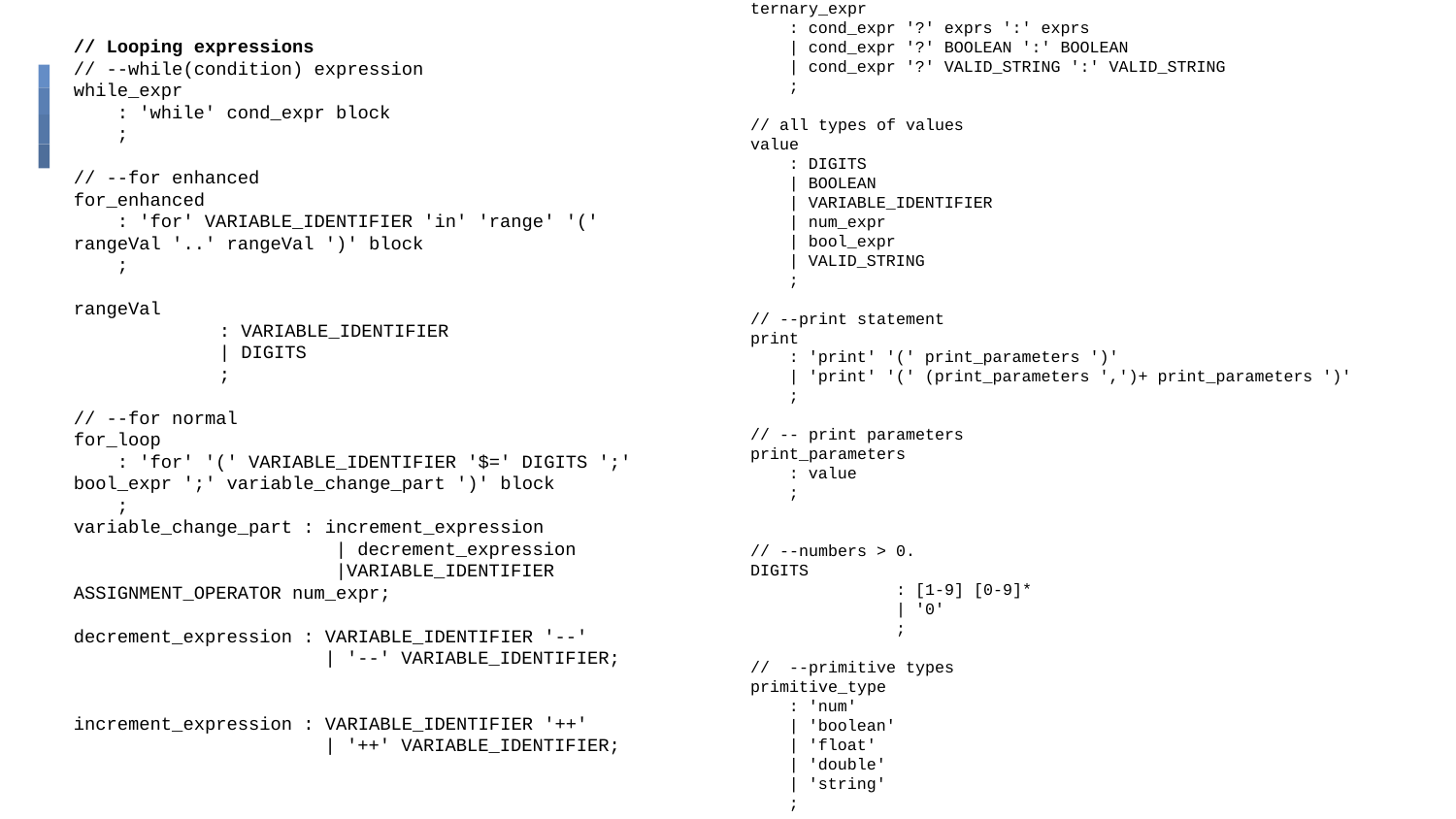

ternary_expr
    : cond_expr '?' exprs ':' exprs
    | cond_expr '?' BOOLEAN ':' BOOLEAN
    | cond_expr '?' VALID_STRING ':' VALID_STRING
    ;

// all types of values
value
    : DIGITS
    | BOOLEAN
    | VARIABLE_IDENTIFIER
    | num_expr
    | bool_expr
    | VALID_STRING
    ;

// --print statement
print
    : 'print' '(' print_parameters ')'
    | 'print' '(' (print_parameters ',')+ print_parameters ')'
    ;

// -- print parameters
print_parameters
    : value
    ;

// --numbers > 0.
DIGITS
	: [1-9] [0-9]*
	| '0'
	;

//  --primitive types
primitive_type
    : 'num'
    | 'boolean'
    | 'float'
    | 'double'
    | 'string'
    ;

// Looping expressions
// --while(condition) expression
while_expr
    : 'while' cond_expr block
    ;

// --for enhanced
for_enhanced
    : 'for' VARIABLE_IDENTIFIER 'in' 'range' '(' rangeVal '..' rangeVal ')' block
    ;

rangeVal
	: VARIABLE_IDENTIFIER
	| DIGITS
	;

// --for normal
for_loop
    : 'for' '(' VARIABLE_IDENTIFIER '$=' DIGITS ';' bool_expr ';' variable_change_part ')' block
    ;
variable_change_part : increment_expression
                        | decrement_expression
                        |VARIABLE_IDENTIFIER ASSIGNMENT_OPERATOR num_expr;

decrement_expression : VARIABLE_IDENTIFIER '--'
                       | '--' VARIABLE_IDENTIFIER;

increment_expression : VARIABLE_IDENTIFIER '++'
                       | '++' VARIABLE_IDENTIFIER;